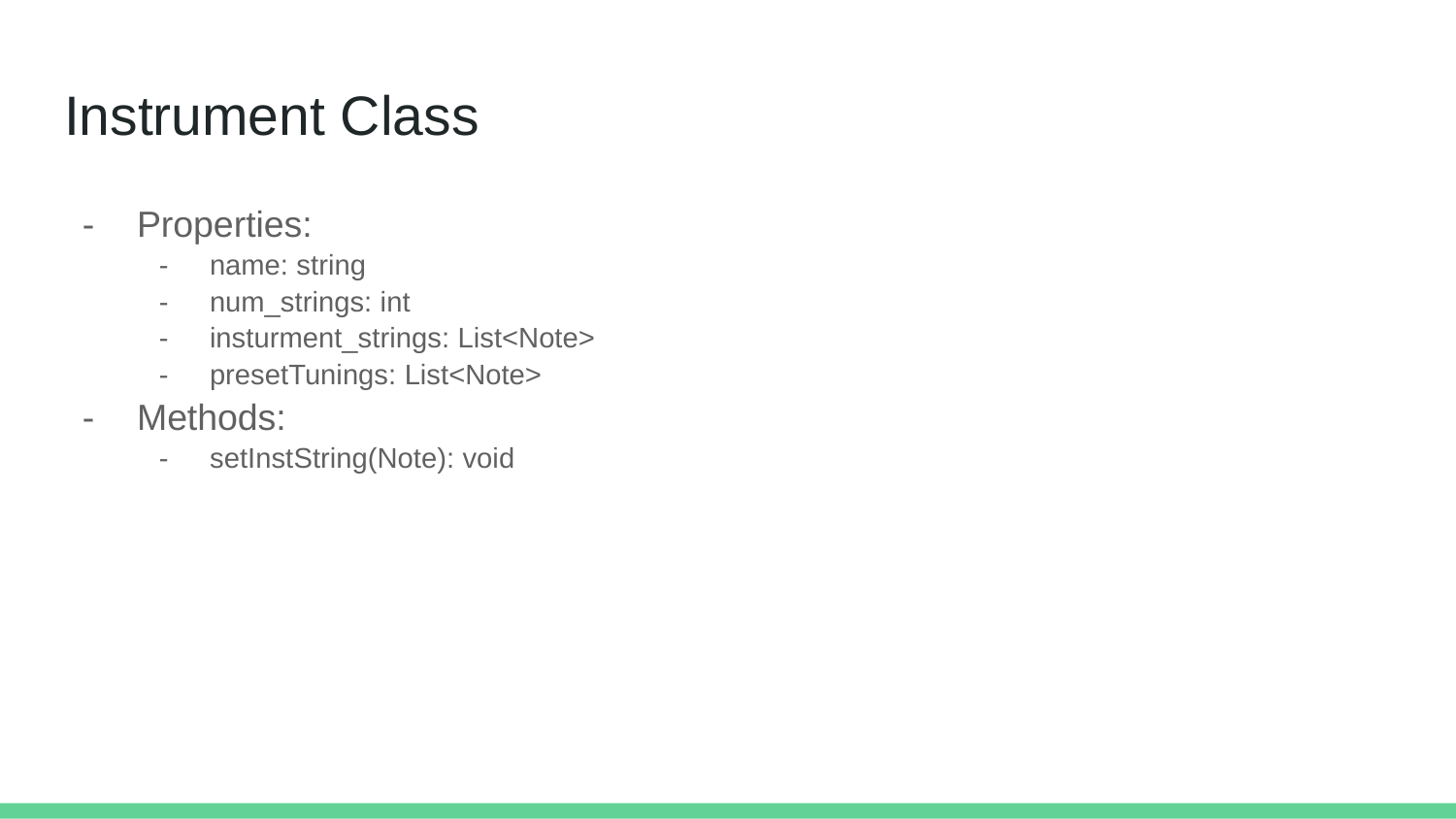

# Instrument Class

Properties:
name: string
num_strings: int
insturment_strings: List<Note>
presetTunings: List<Note>
Methods:
setInstString(Note): void